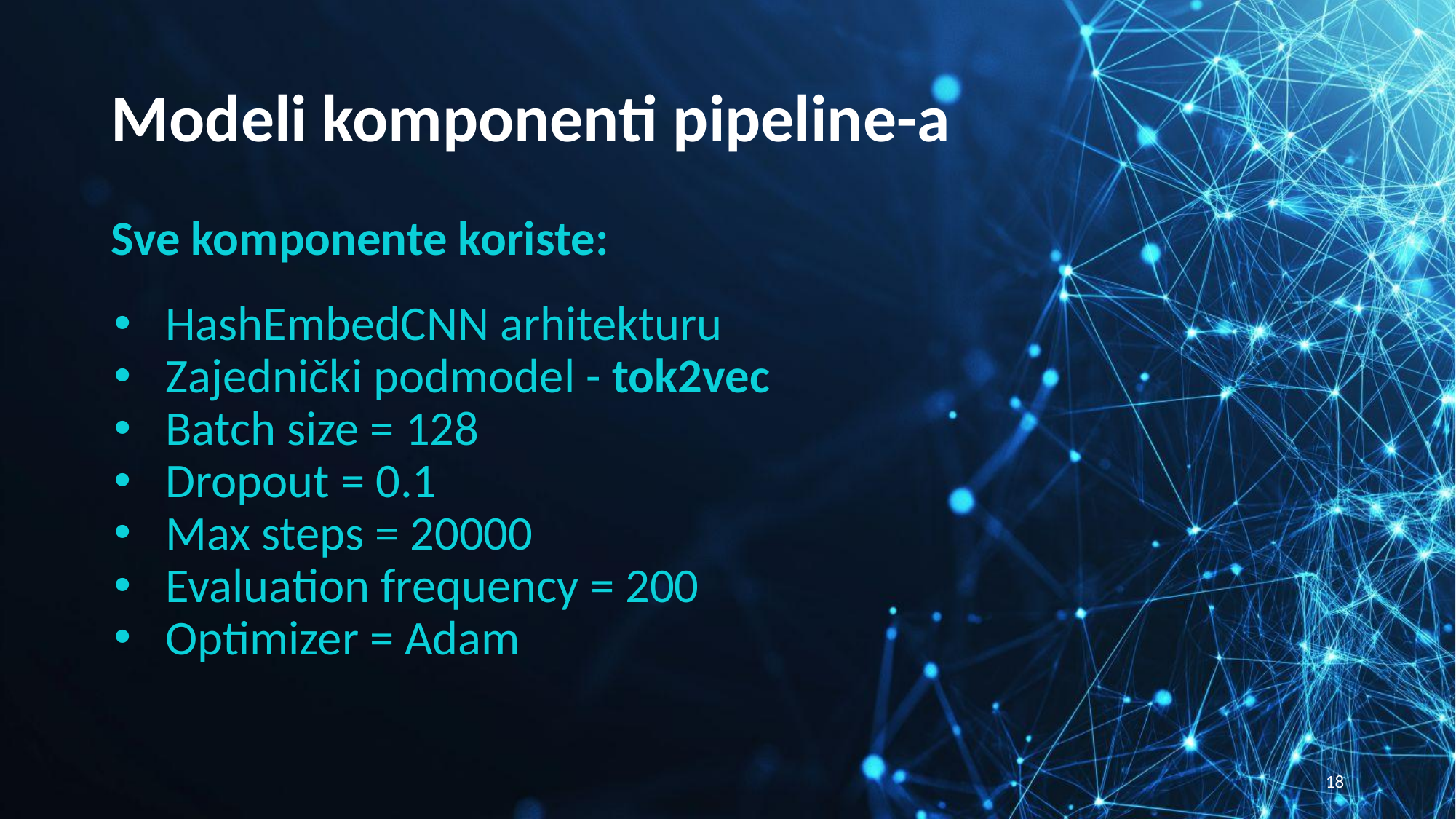

# Modeli komponenti pipeline-a
Sve komponente koriste:
HashEmbedCNN arhitekturu
Zajednički podmodel - tok2vec
Batch size = 128
Dropout = 0.1
Max steps = 20000
Evaluation frequency = 200
Optimizer = Adam
18